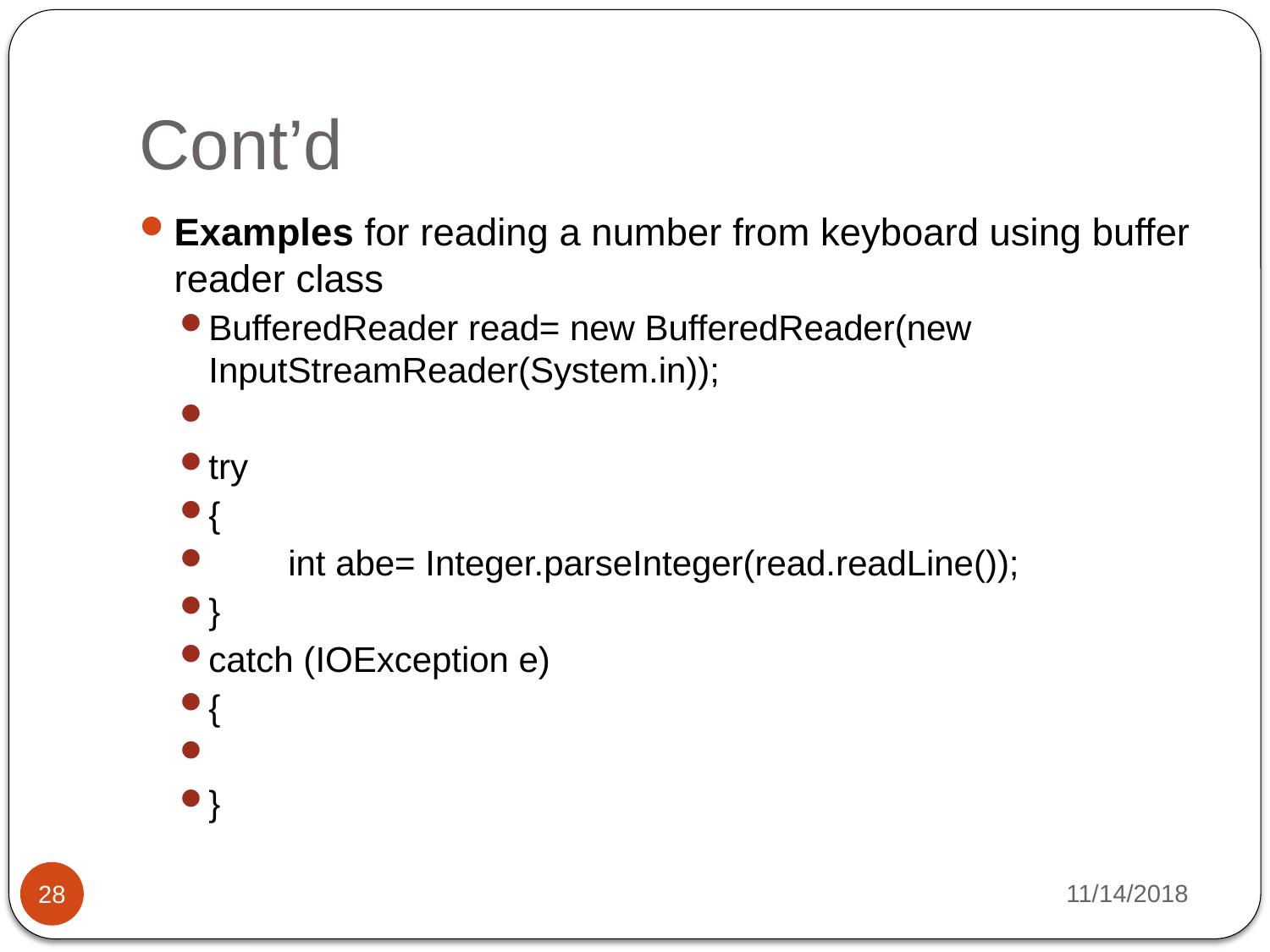

# Cont’d
Examples for reading a number from keyboard using buffer reader class
BufferedReader read= new BufferedReader(new InputStreamReader(System.in));

try
{
        int abe= Integer.parseInteger(read.readLine());
}
catch (IOException e)
{

}

11/14/2018
28